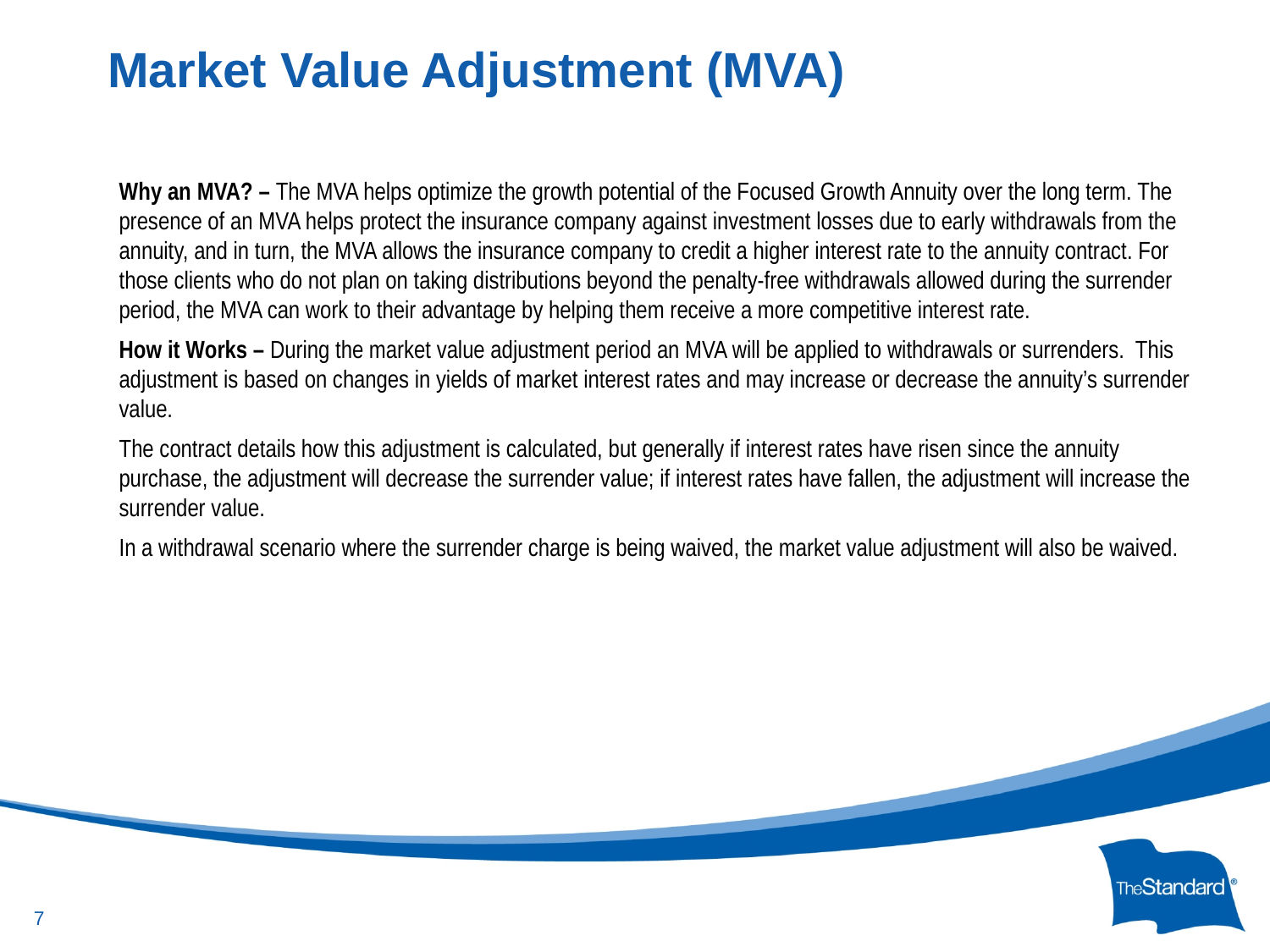

# Market Value Adjustment (MVA)
	Why an MVA? – The MVA helps optimize the growth potential of the Focused Growth Annuity over the long term. The presence of an MVA helps protect the insurance company against investment losses due to early withdrawals from the annuity, and in turn, the MVA allows the insurance company to credit a higher interest rate to the annuity contract. For those clients who do not plan on taking distributions beyond the penalty-free withdrawals allowed during the surrender period, the MVA can work to their advantage by helping them receive a more competitive interest rate.
	How it Works – During the market value adjustment period an MVA will be applied to withdrawals or surrenders.  This adjustment is based on changes in yields of market interest rates and may increase or decrease the annuity’s surrender value.
	The contract details how this adjustment is calculated, but generally if interest rates have risen since the annuity purchase, the adjustment will decrease the surrender value; if interest rates have fallen, the adjustment will increase the surrender value.
	In a withdrawal scenario where the surrender charge is being waived, the market value adjustment will also be waived.

7